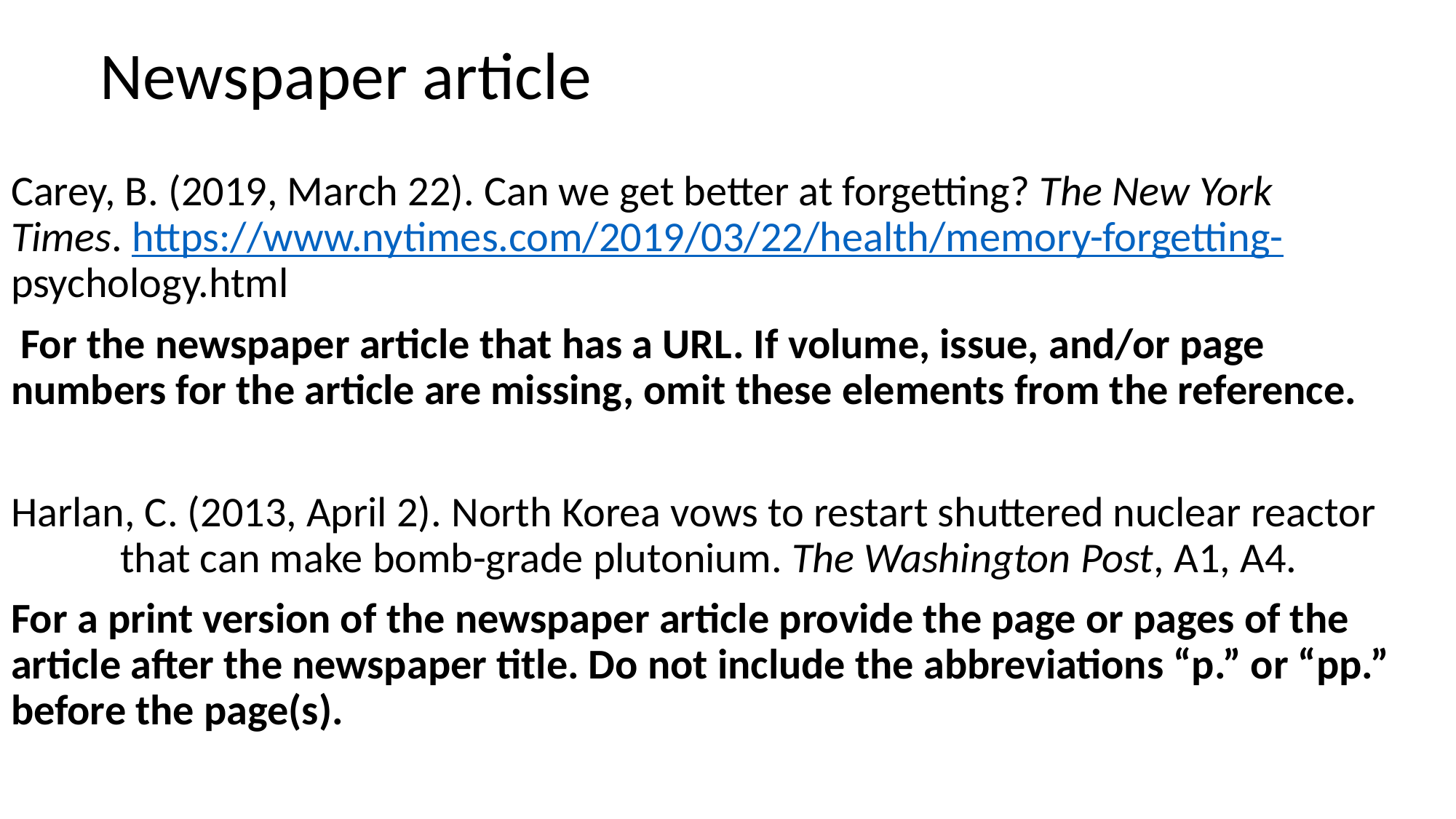

# Newspaper article
Carey, B. (2019, March 22). Can we get better at forgetting? The New York 	Times. https://www.nytimes.com/2019/03/22/health/memory-forgetting-	psychology.html
 For the newspaper article that has a URL. If volume, issue, and/or page numbers for the article are missing, omit these elements from the reference.

Harlan, C. (2013, April 2). North Korea vows to restart shuttered nuclear reactor 	that can make bomb-grade plutonium. The Washington Post, A1, A4.
For a print version of the newspaper article provide the page or pages of the article after the newspaper title. Do not include the abbreviations “p.” or “pp.” before the page(s).